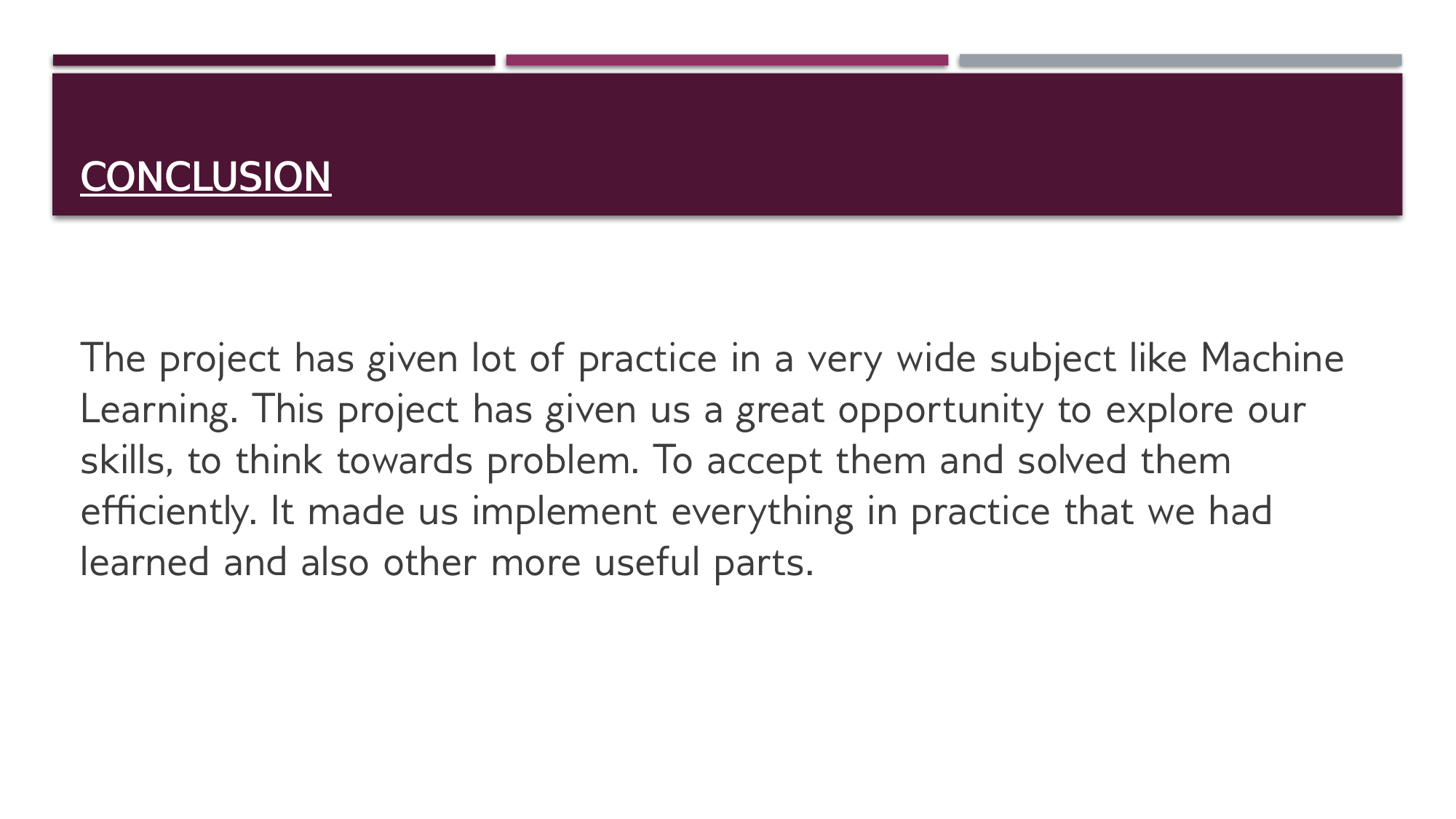

# conclusion
The project has given lot of practice in a very wide subject like Machine Learning. This project has given us a great opportunity to explore our skills, to think towards problem. To accept them and solved them efficiently. It made us implement everything in practice that we had learned and also other more useful parts.